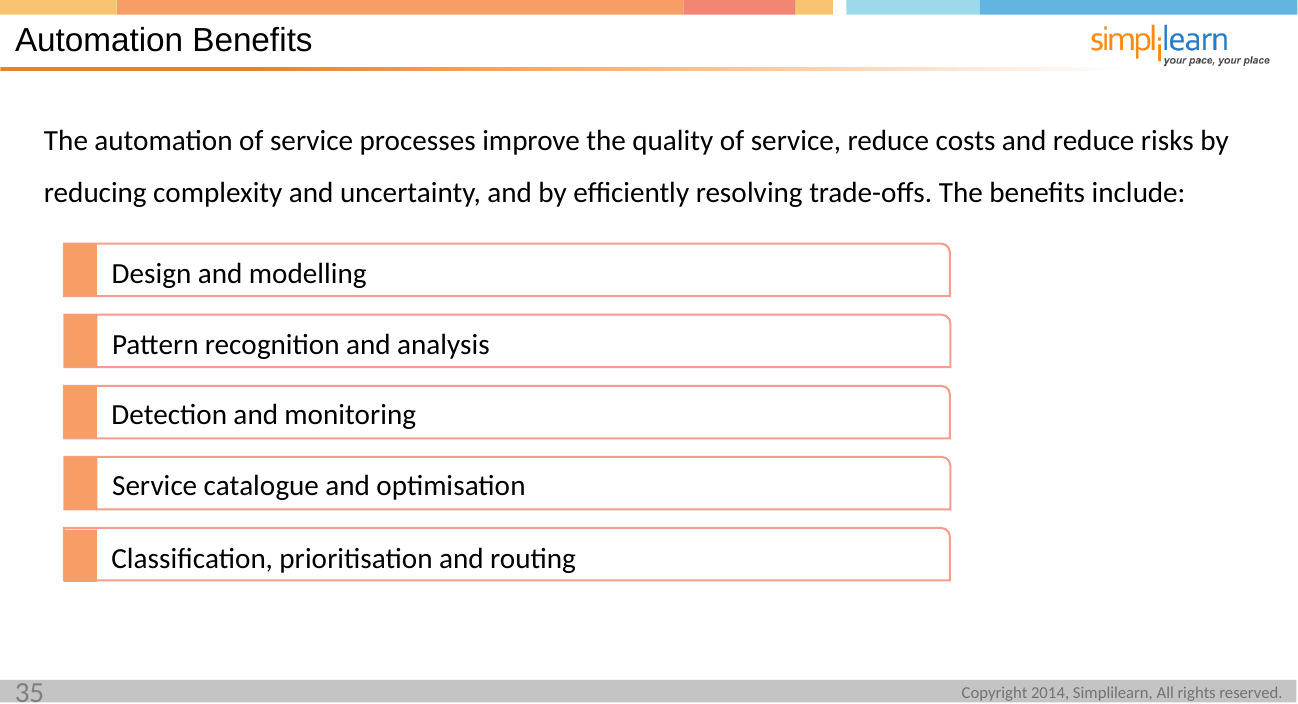

Automation Benefits
The automation of service processes improve the quality of service, reduce costs and reduce risks by reducing complexity and uncertainty, and by efficiently resolving trade-offs. The benefits include:

Design and modelling

Pattern recognition and analysis

Detection and monitoring

Service catalogue and optimisation

Classification, prioritisation and routing